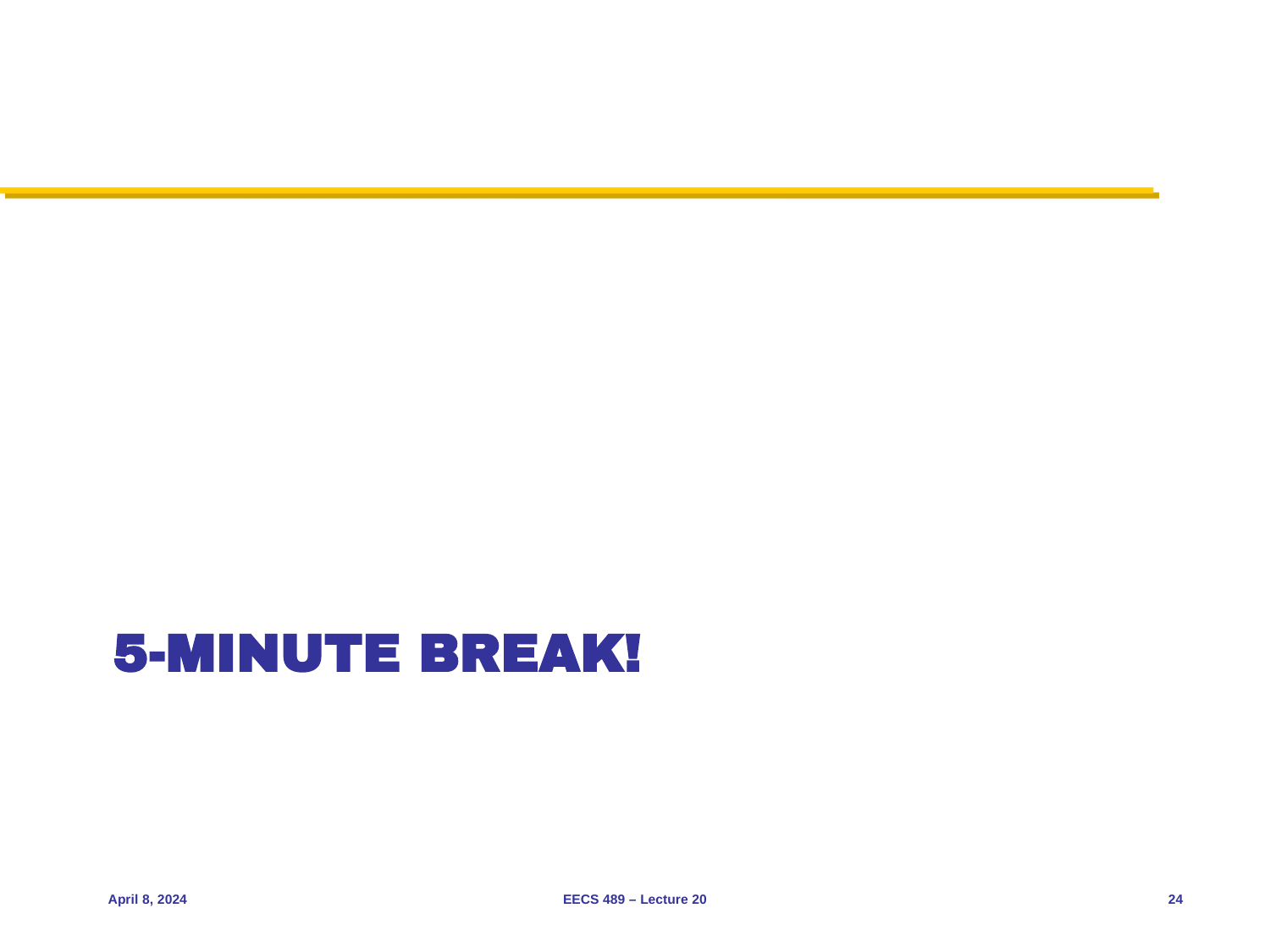

# 5-minute break!
April 8, 2024
EECS 489 – Lecture 20
24